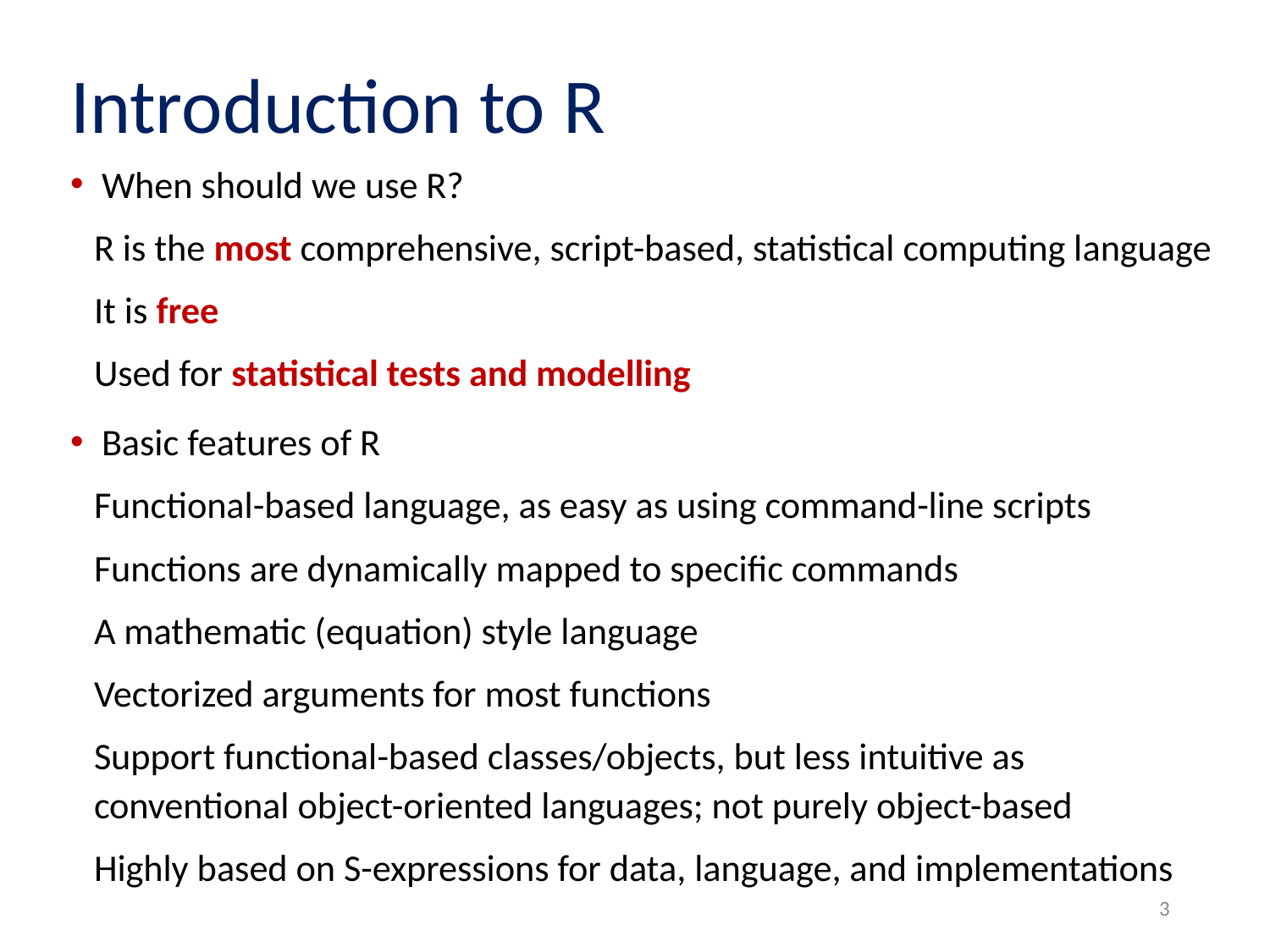

# Introduction to R
When should we use R?
R is the most comprehensive, script-based, statistical computing language
It is free
Used for statistical tests and modelling
Basic features of R
Functional-based language, as easy as using command-line scripts
Functions are dynamically mapped to specific commands
A mathematic (equation) style language
Vectorized arguments for most functions
Support functional-based classes/objects, but less intuitive as conventional object-oriented languages; not purely object-based
Highly based on S-expressions for data, language, and implementations
3